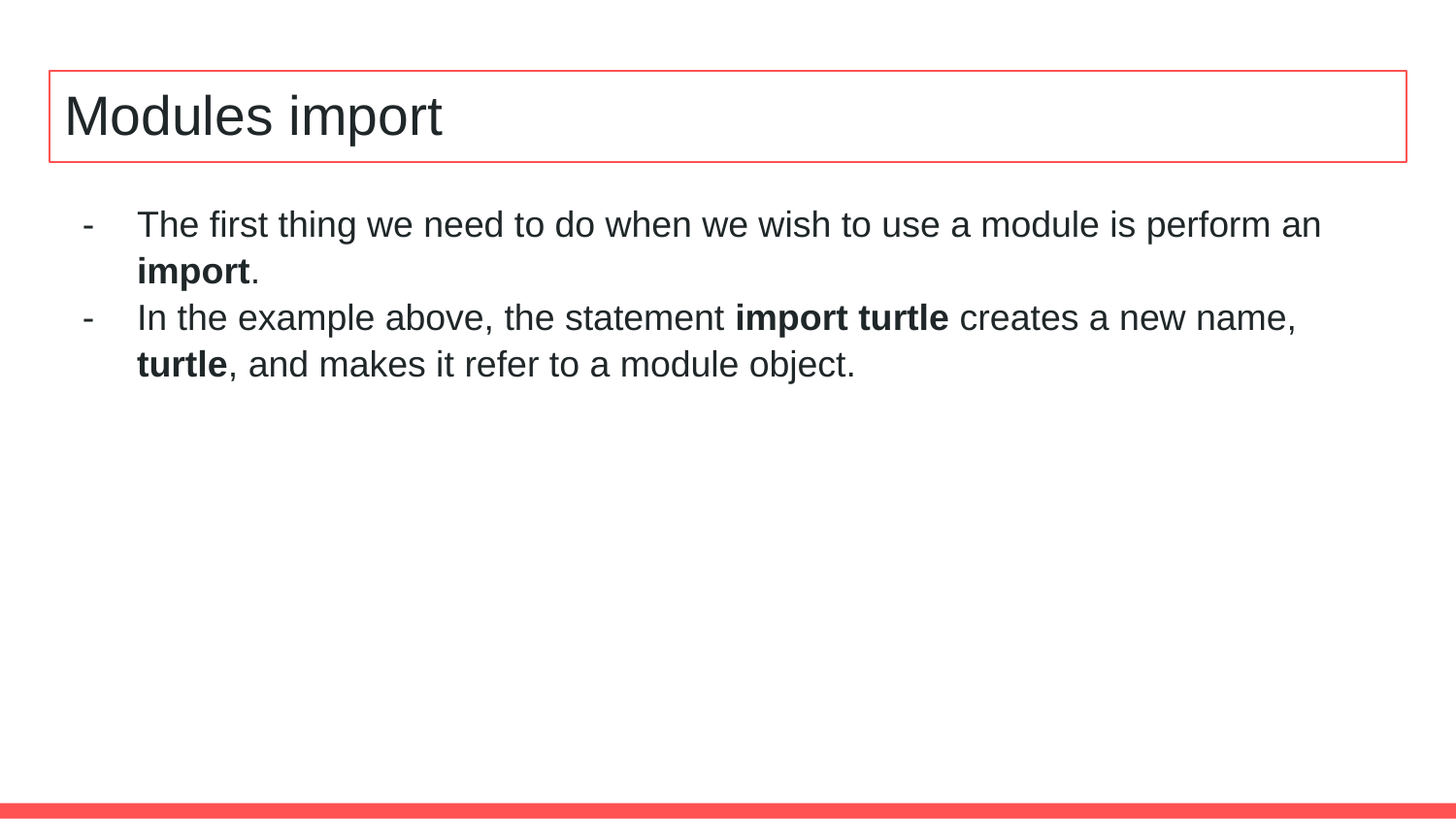

# Modules import
The first thing we need to do when we wish to use a module is perform an import.
In the example above, the statement import turtle creates a new name, turtle, and makes it refer to a module object.